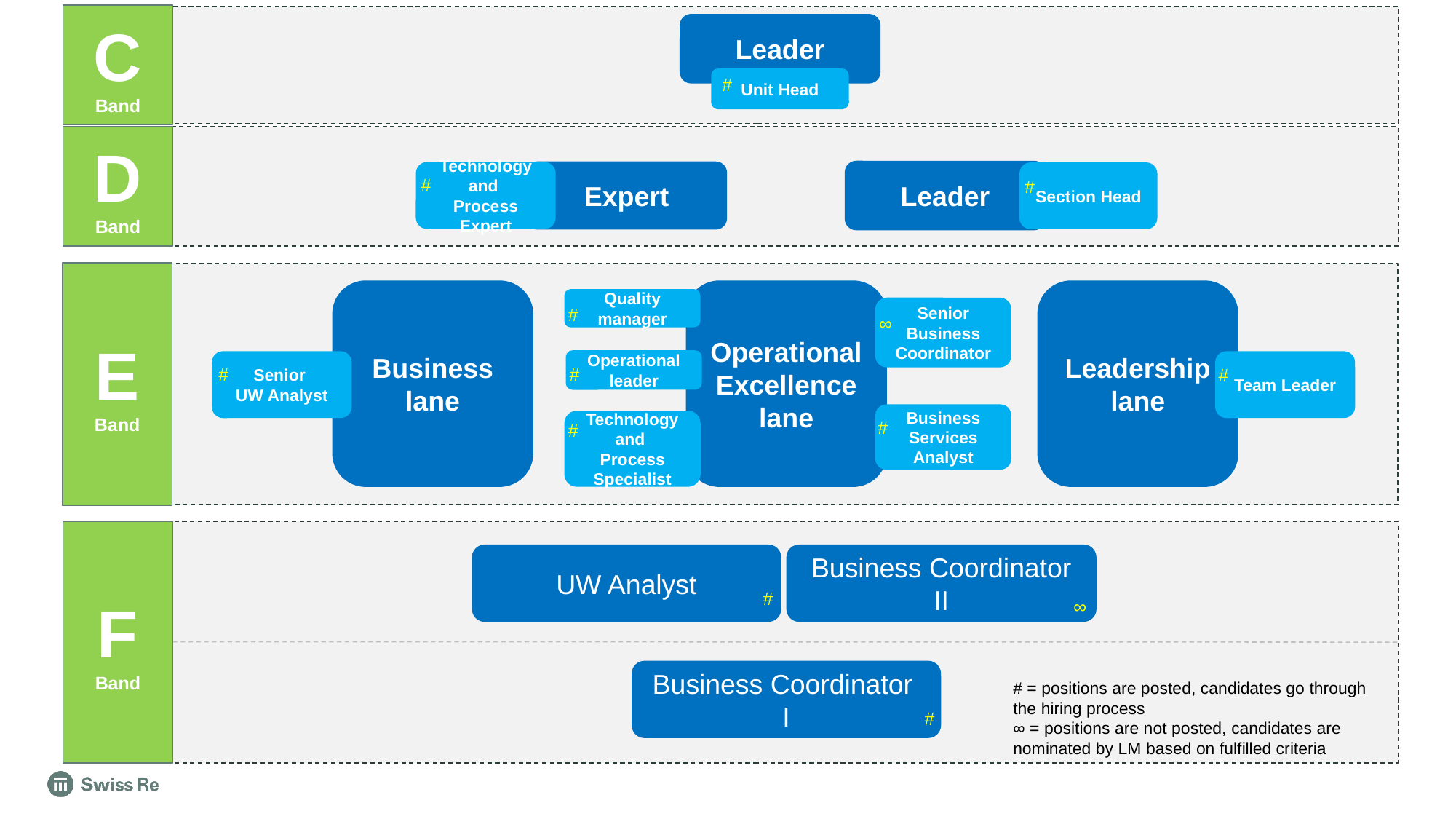

C
Band

Leader
#
Unit Head
D
Band

Leader
Expert
Technology and
Process Expert
Section Head
#
#
E
Band

Business lane
Operational Excellence
lane
Leadership lane
Quality manager
Senior Business Coordinator
#
∞
Operational leader
Senior
UW Analyst
Team Leader
#
#
#
#
Business Services Analyst
#
Technology and
Process Specialist
#
F
Band

UW Analyst
Business Coordinator II
#
∞
Business Coordinator
I
# = positions are posted, candidates go through the hiring process
∞ = positions are not posted, candidates are nominated by LM based on fulfilled criteria
#